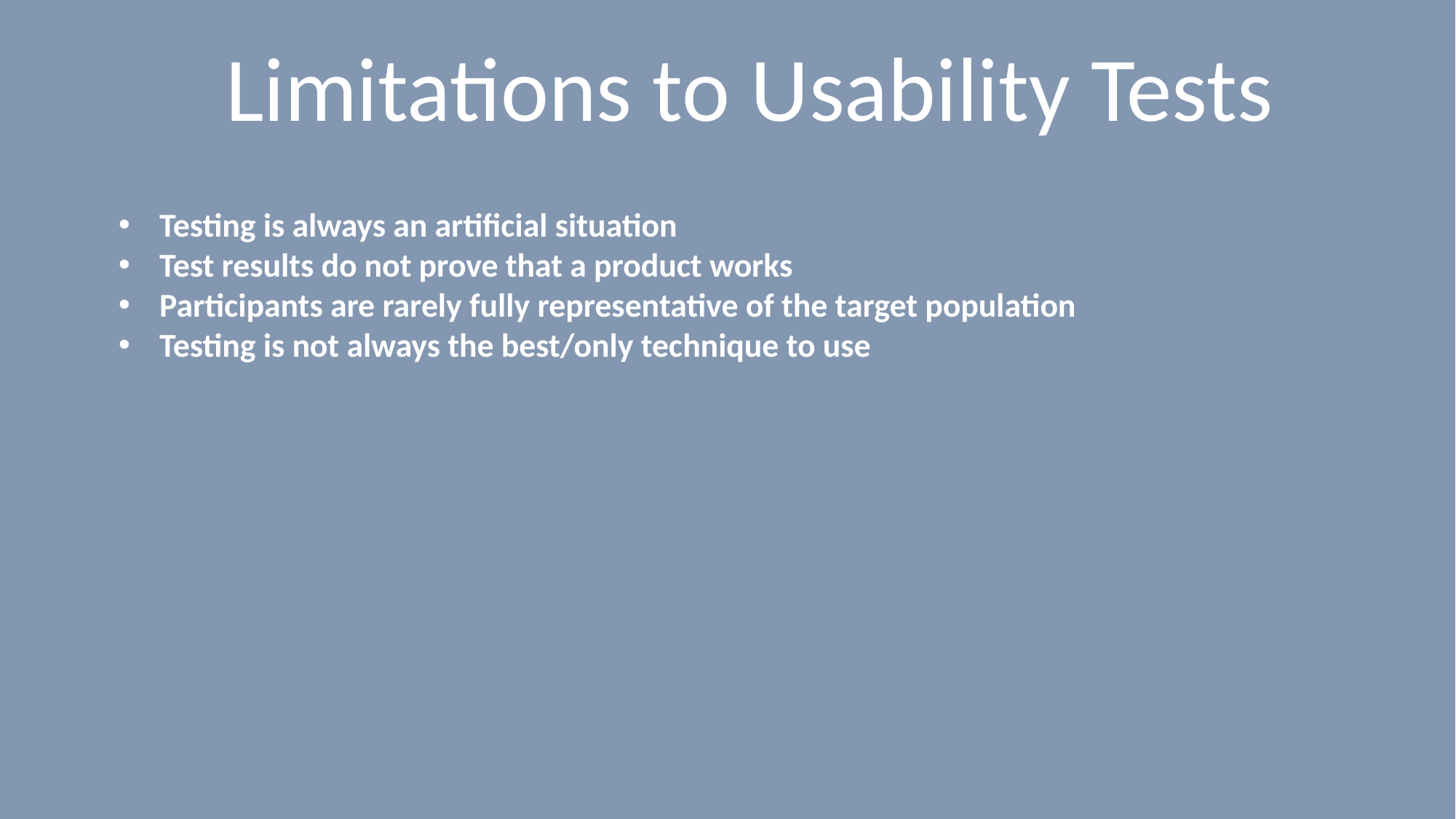

# Limitations to Usability Tests
Testing is always an artificial situation
Test results do not prove that a product works
Participants are rarely fully representative of the target population
Testing is not always the best/only technique to use